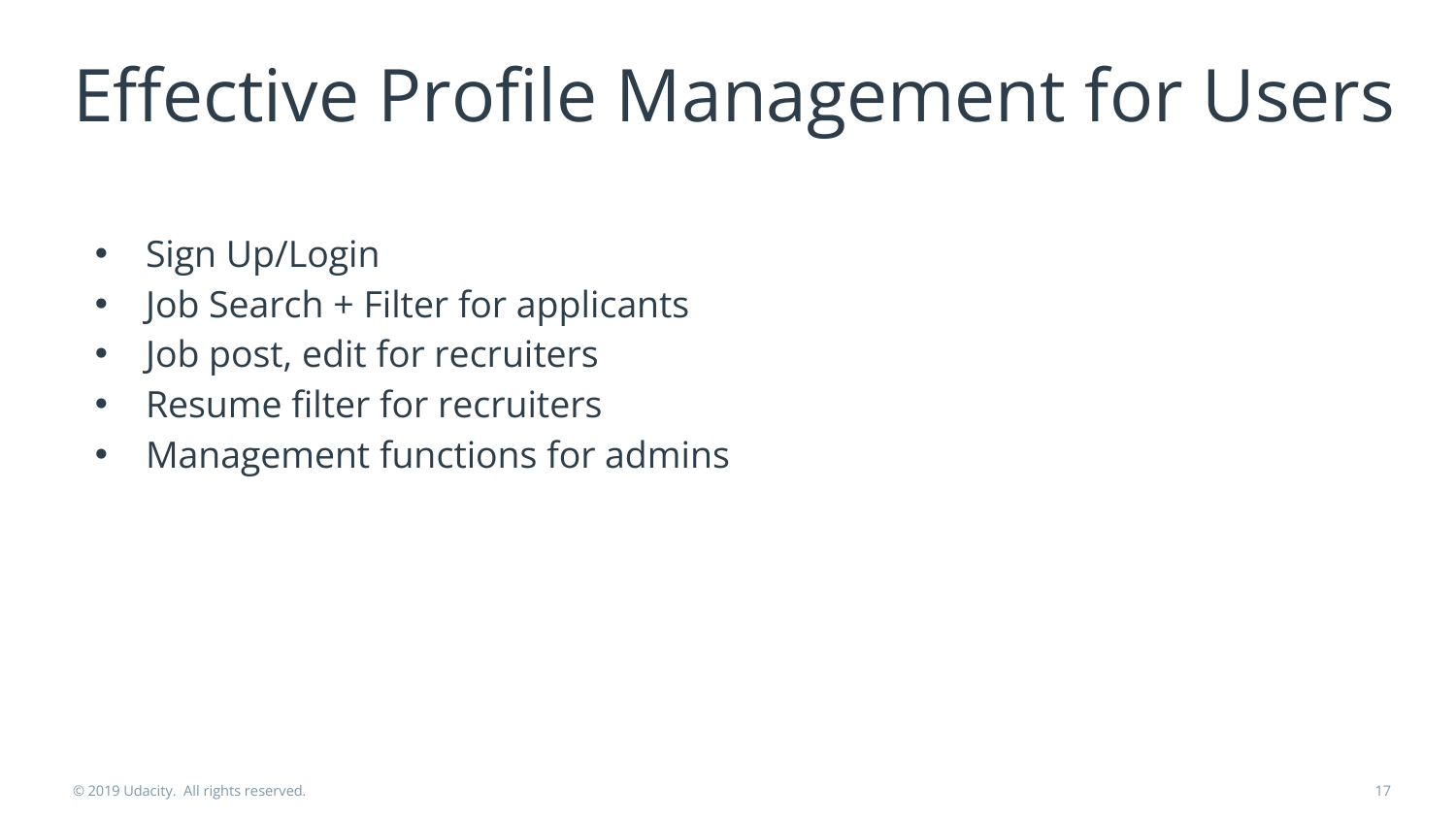

# Effective Profile Management for Users
Sign Up/Login
Job Search + Filter for applicants
Job post, edit for recruiters
Resume filter for recruiters
Management functions for admins
© 2019 Udacity.  All rights reserved.
17